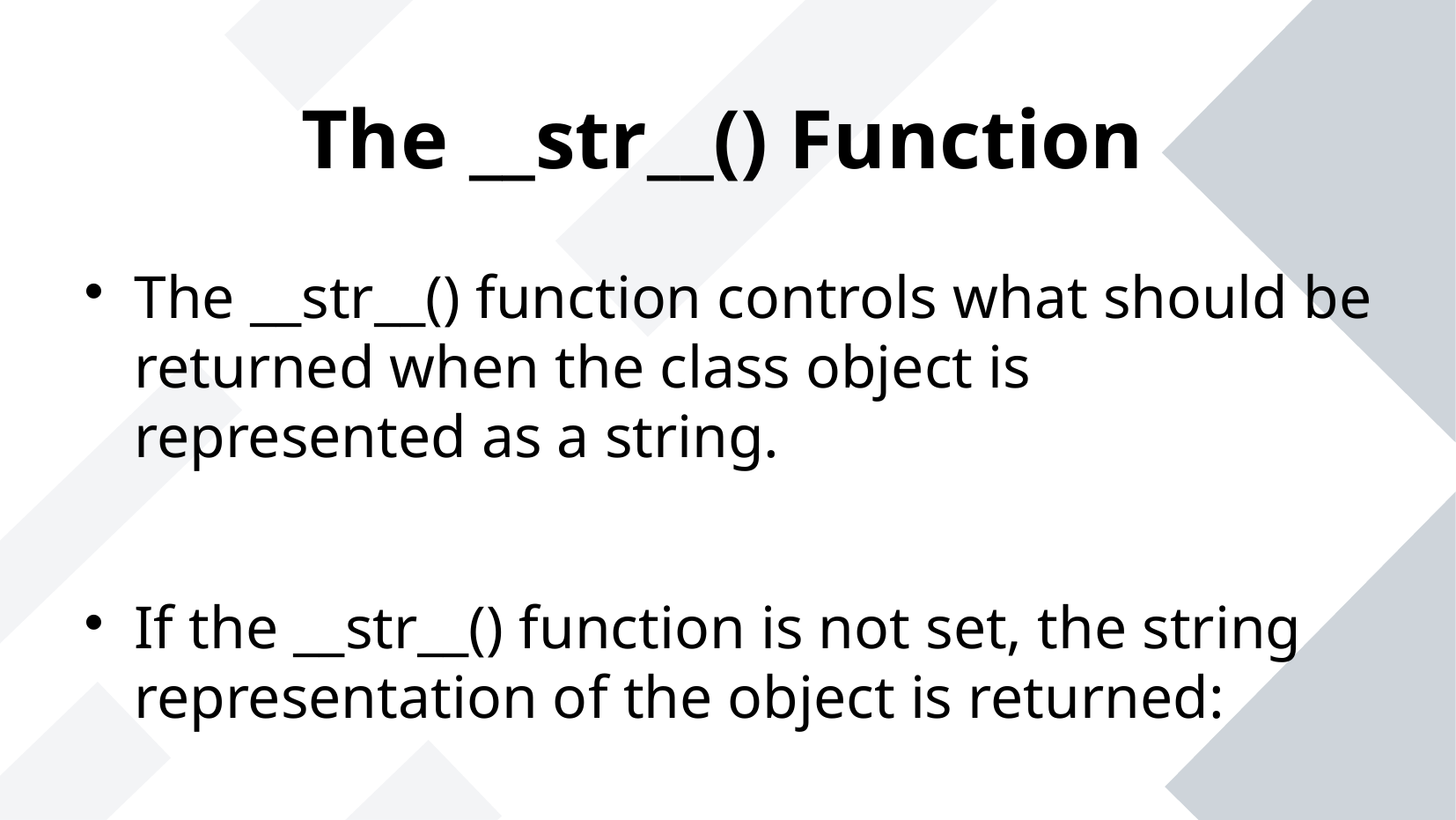

# The __str__() Function
The __str__() function controls what should be returned when the class object is represented as a string.

If the __str__() function is not set, the string representation of the object is returned: